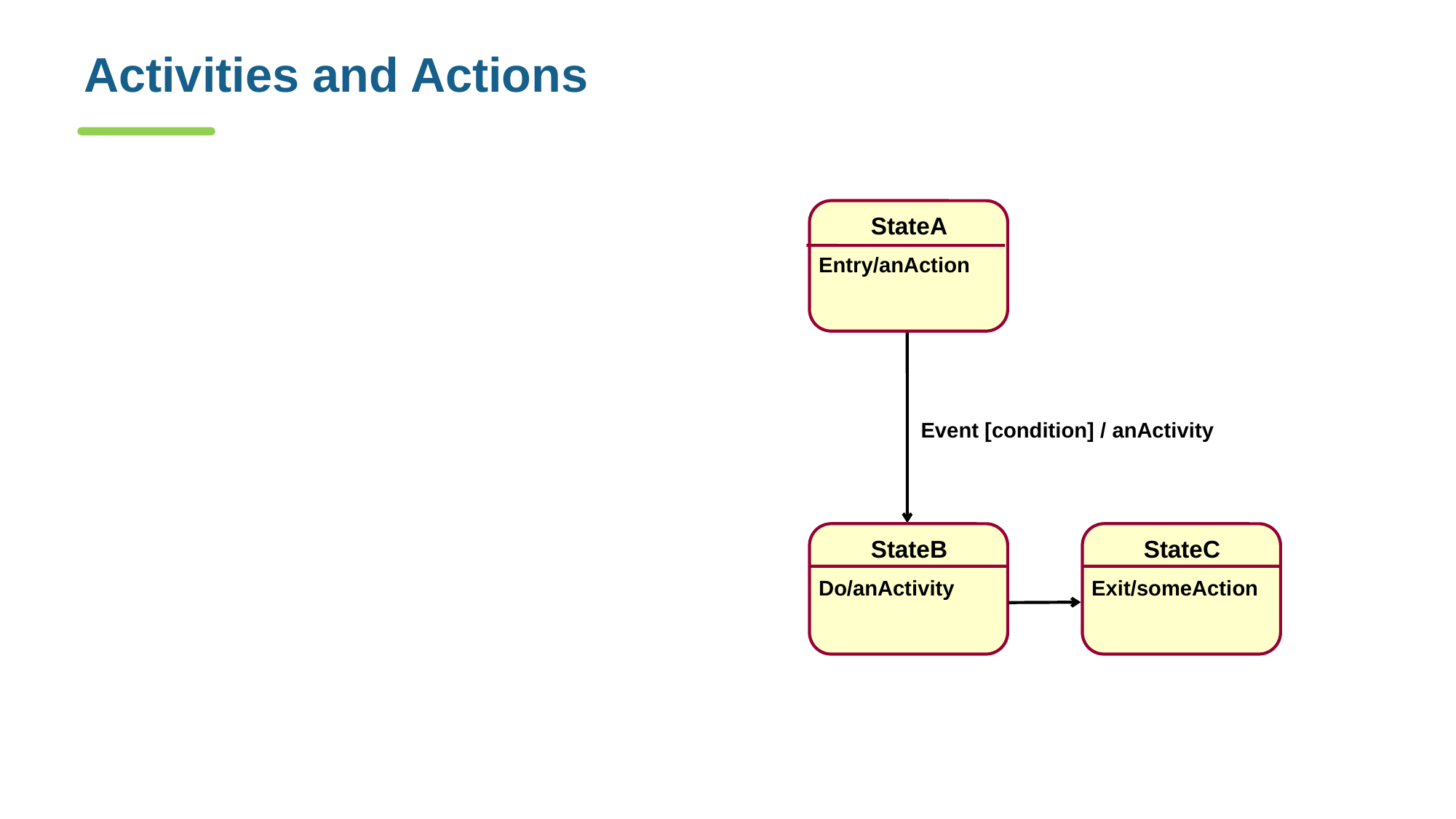

# Activities and Actions
Entry
Executed when the state is entered
Do
Ongoing execution
Exit
Executed when the state is exited
Event [condition] / anActivity
Executed during transition

StateA

Entry/anAction

Event [condition] / anActivity

StateB
StateC

Do/anActivity
Exit/someAction

136